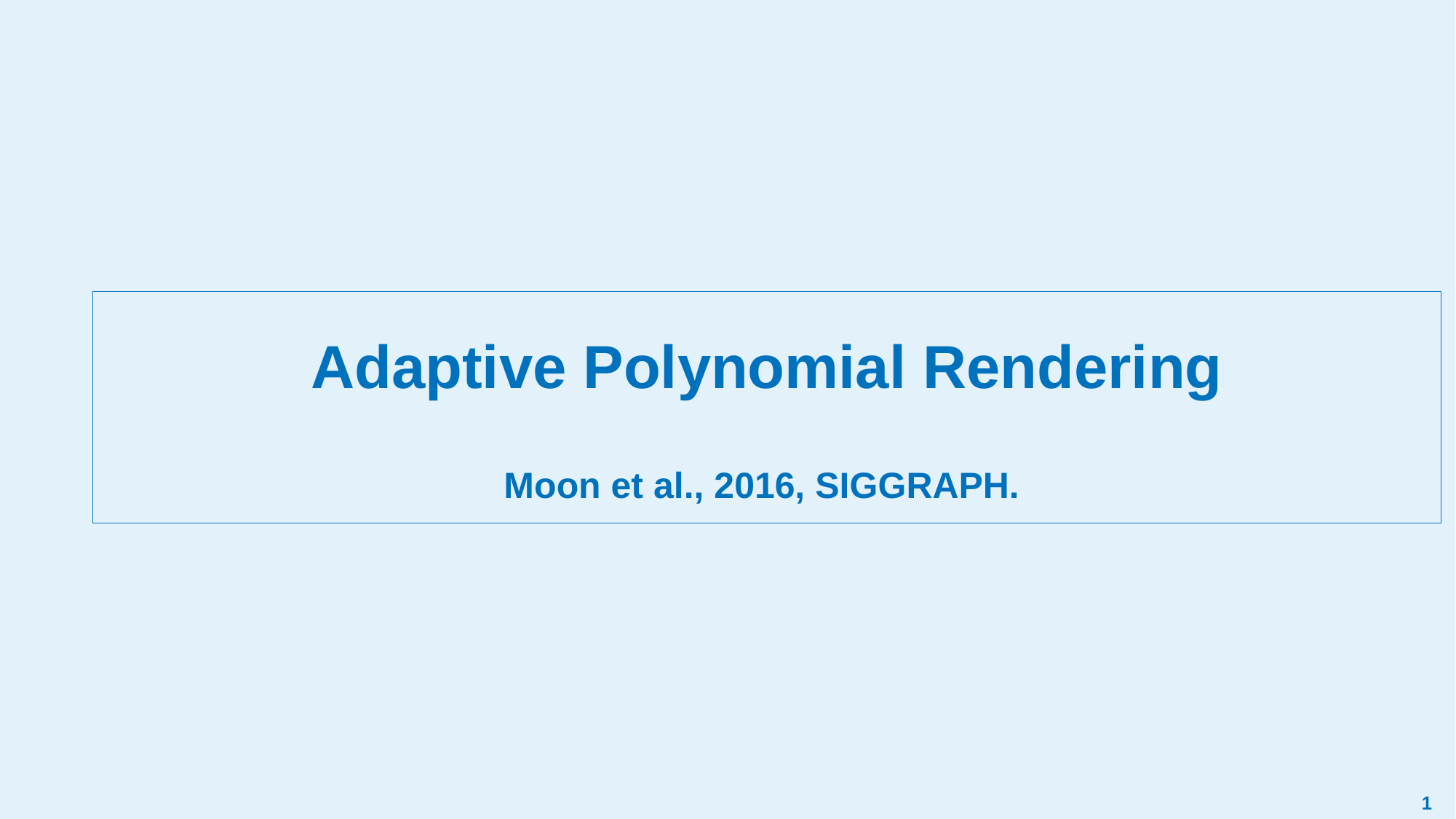

# Adaptive Polynomial Rendering Moon et al., 2016, SIGGRAPH.
1